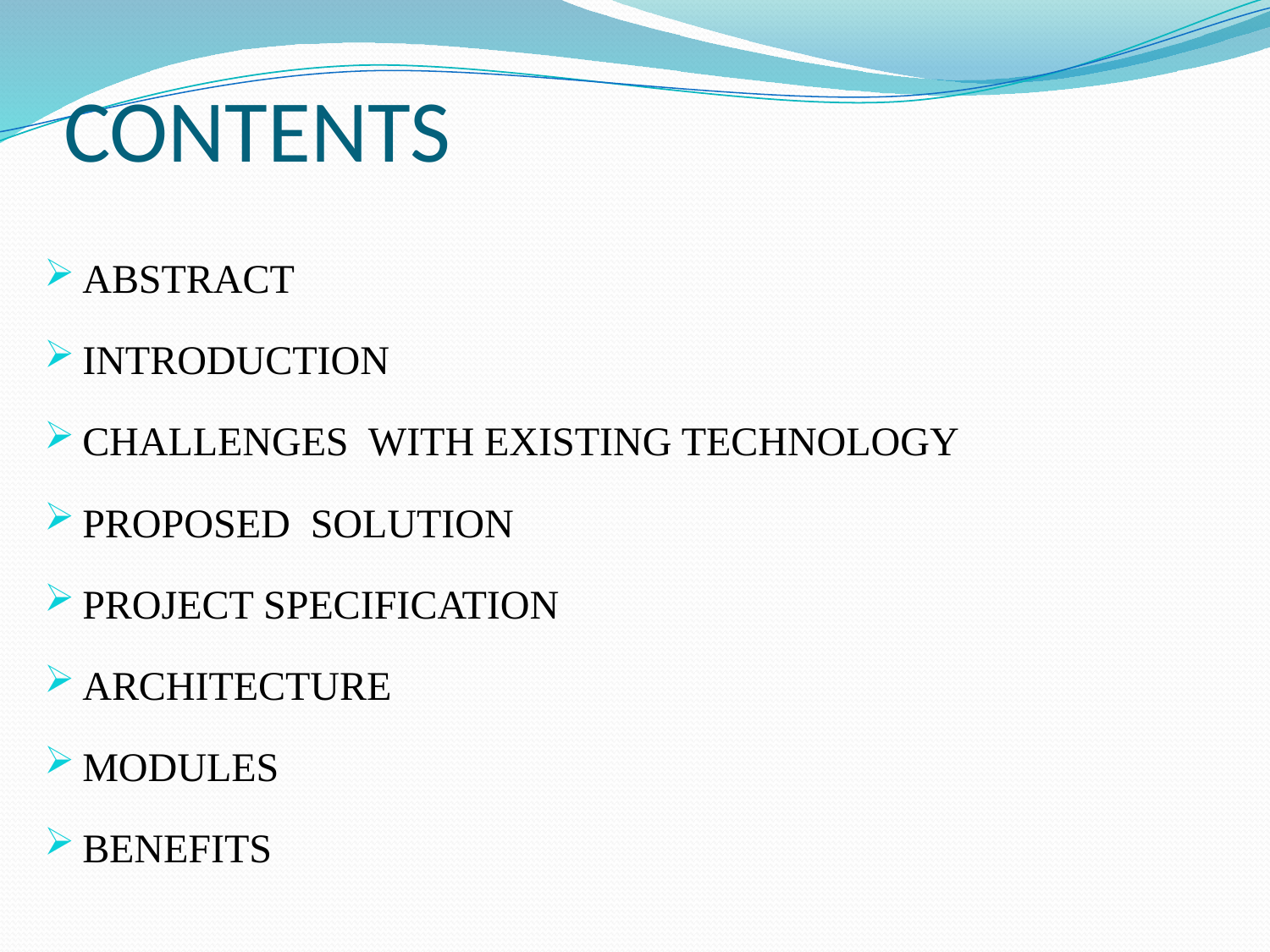

# CONTENTS
ABSTRACT
INTRODUCTION
CHALLENGES  WITH EXISTING TECHNOLOGY
PROPOSED  SOLUTION
PROJECT SPECIFICATION
ARCHITECTURE
MODULES
BENEFITS